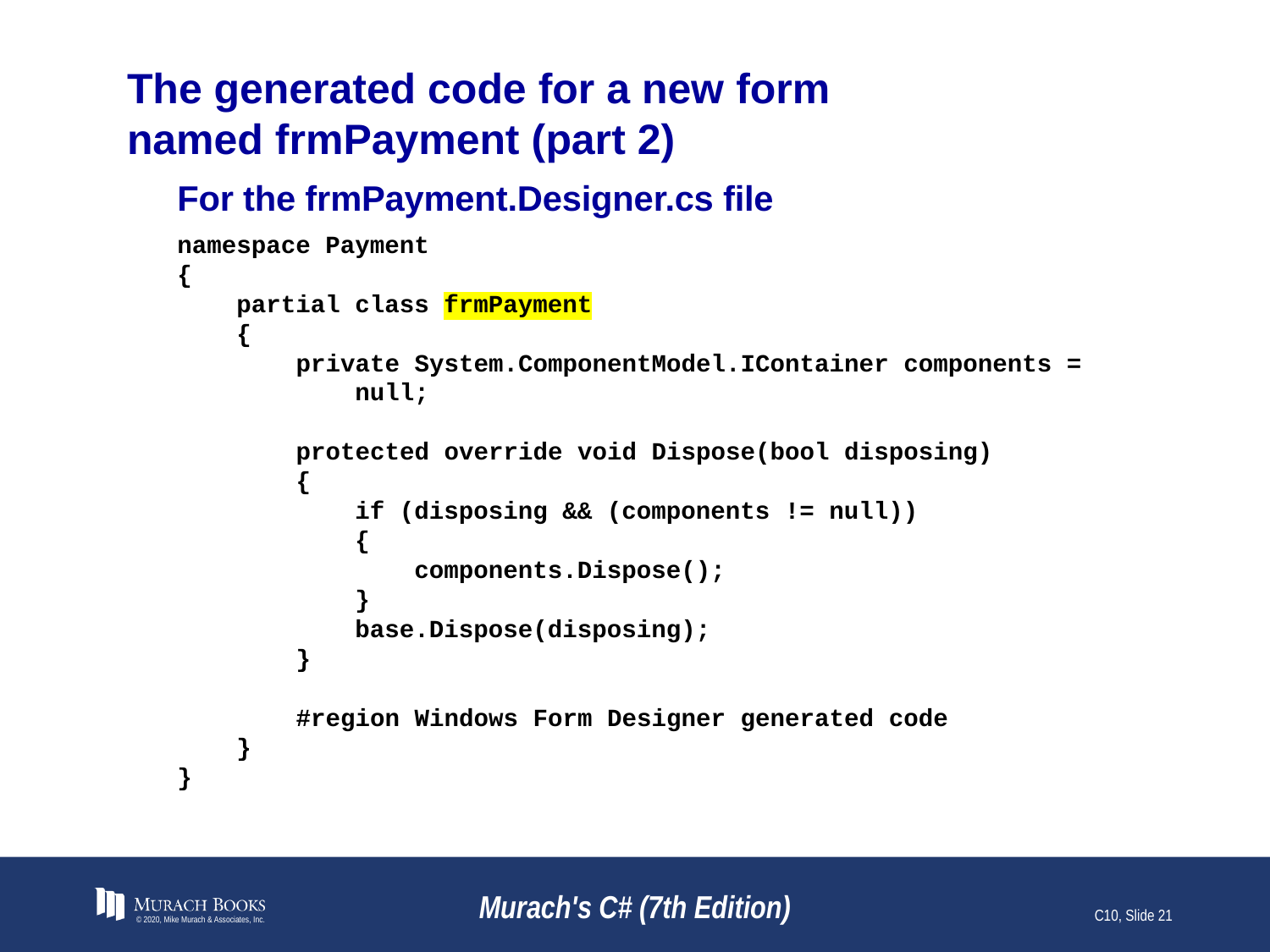

# The generated code for a new form named frmPayment (part 2)
For the frmPayment.Designer.cs file
namespace Payment
{
    partial class frmPayment
    {
        private System.ComponentModel.IContainer components =
            null;

        protected override void Dispose(bool disposing)
        {
            if (disposing && (components != null))
            {
                components.Dispose();
            }
            base.Dispose(disposing);
        }

        #region Windows Form Designer generated code
    }
}

© 2020, Mike Murach & Associates, Inc.
Murach's C# (7th Edition)

C10, Slide 21